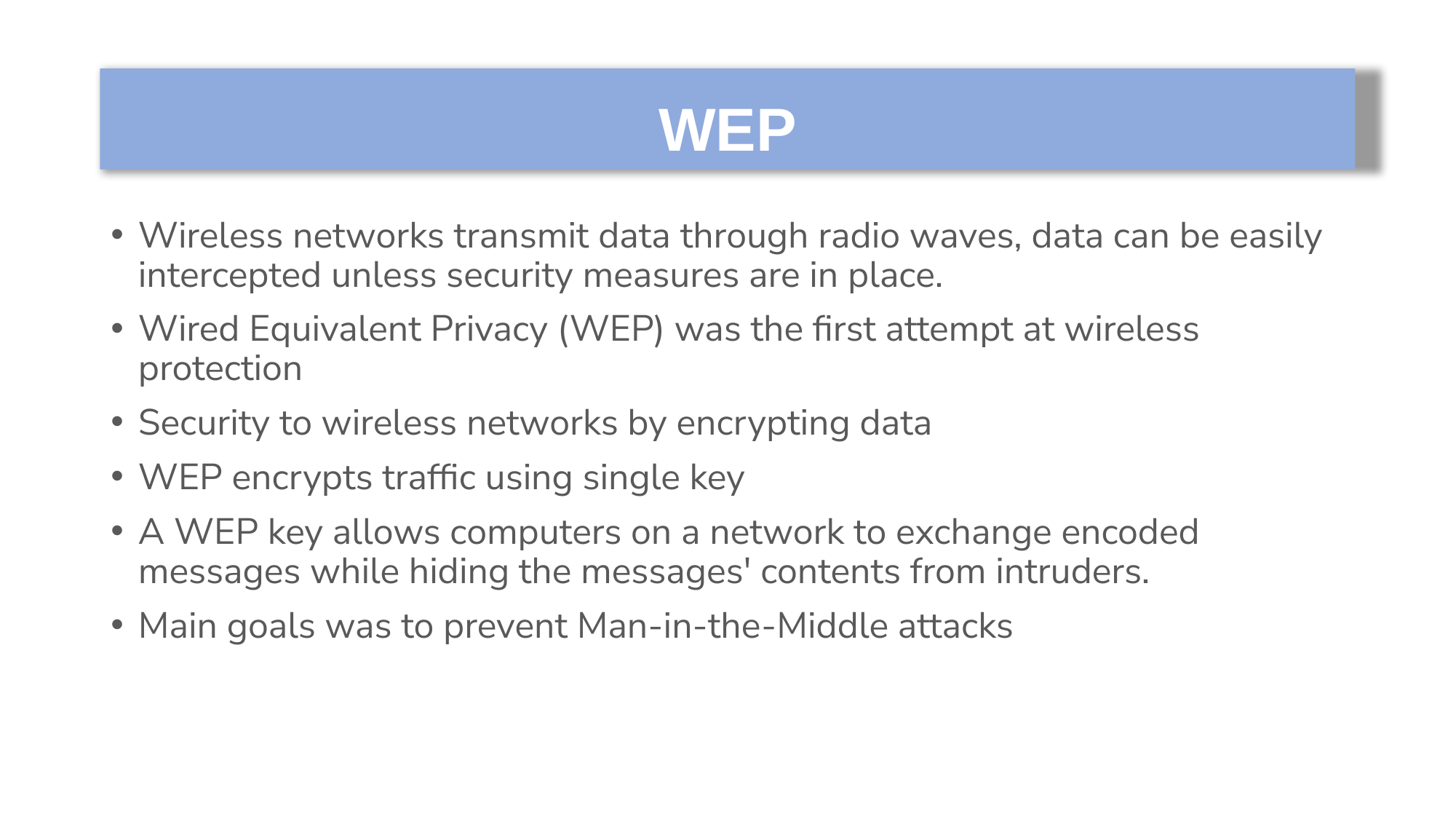

# WEP
Wireless networks transmit data through radio waves, data can be easily intercepted unless security measures are in place.
Wired Equivalent Privacy (WEP) was the first attempt at wireless protection
Security to wireless networks by encrypting data
WEP encrypts traffic using single key
A WEP key allows computers on a network to exchange encoded messages while hiding the messages' contents from intruders.
Main goals was to prevent Man-in-the-Middle attacks